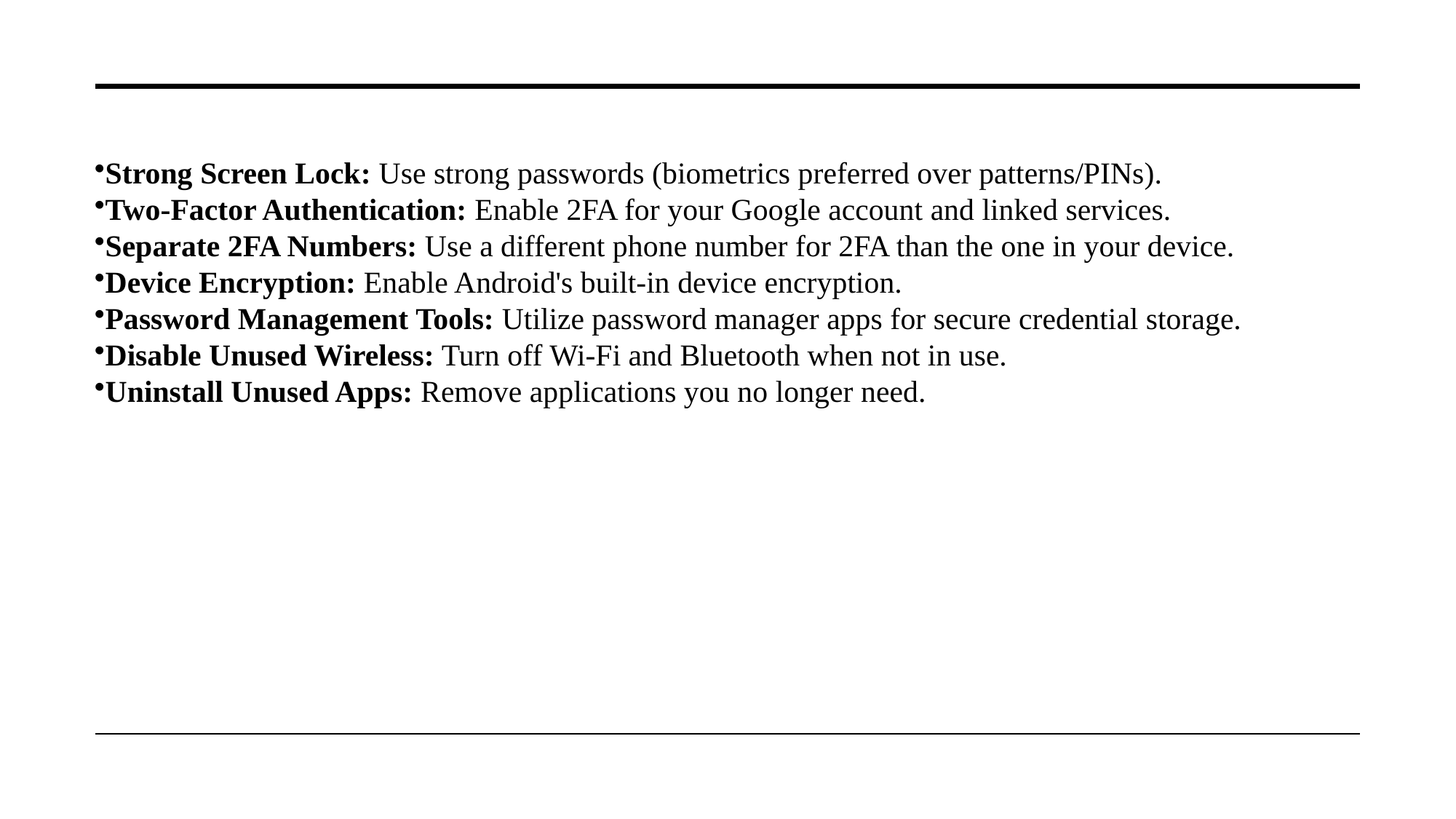

Strong Screen Lock: Use strong passwords (biometrics preferred over patterns/PINs).
Two-Factor Authentication: Enable 2FA for your Google account and linked services.
Separate 2FA Numbers: Use a different phone number for 2FA than the one in your device.
Device Encryption: Enable Android's built-in device encryption.
Password Management Tools: Utilize password manager apps for secure credential storage.
Disable Unused Wireless: Turn off Wi-Fi and Bluetooth when not in use.
Uninstall Unused Apps: Remove applications you no longer need.